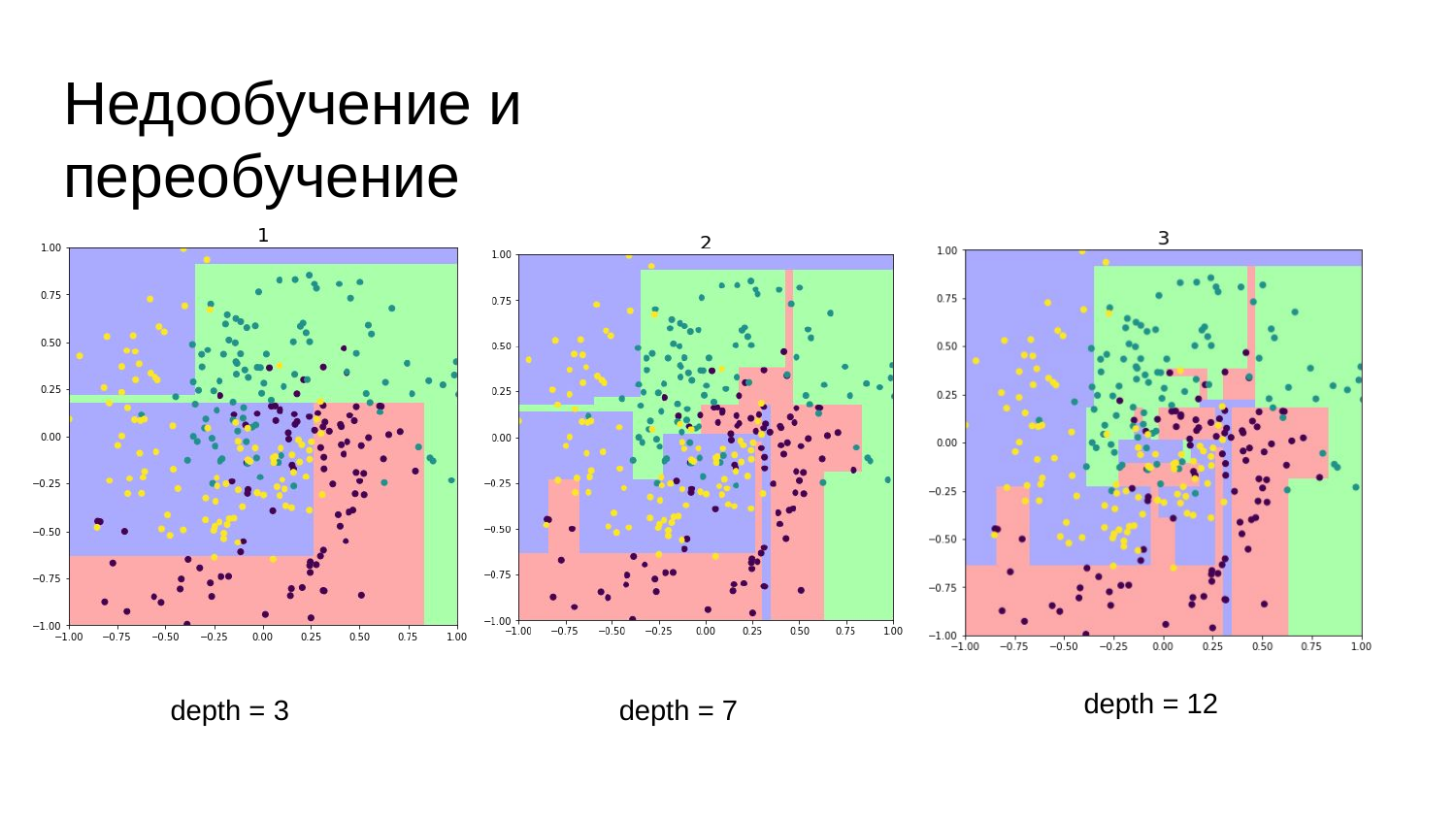

# Недообучение и переобучение

depth = 12
depth = 3
depth = 7